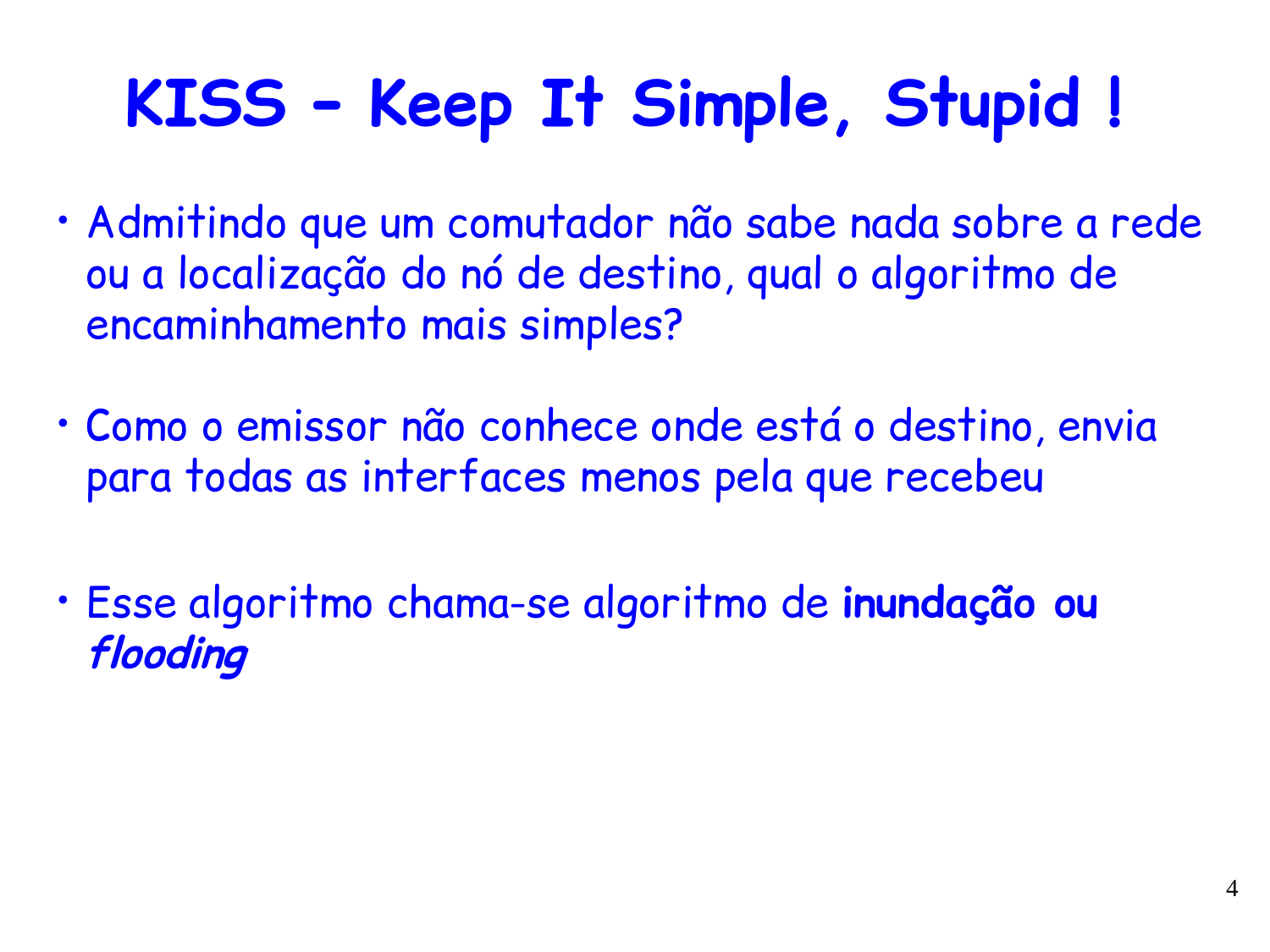

# KISS – Keep It Simple, Stupid !
Admitindo que um comutador não sabe nada sobre a rede ou a localização do nó de destino, qual o algoritmo de encaminhamento mais simples?

Como o emissor não conhece onde está o destino, envia para todas as interfaces menos pela que recebeu

Esse algoritmo chama-se algoritmo de inundação ou flooding

4